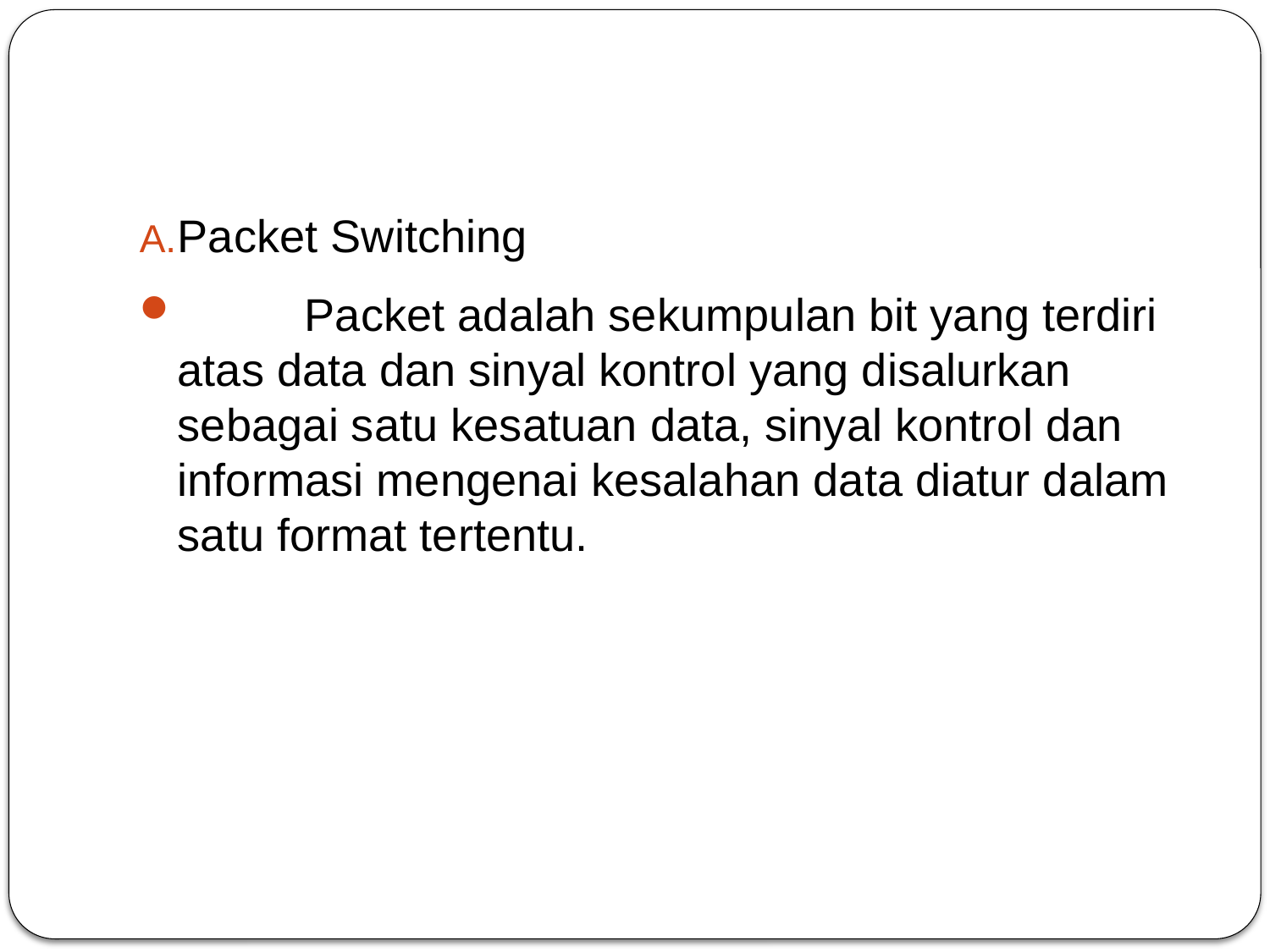

#
Packet Switching
	Packet adalah sekumpulan bit yang terdiri atas data dan sinyal kontrol yang disalurkan sebagai satu kesatuan data, sinyal kontrol dan informasi mengenai kesalahan data diatur dalam satu format tertentu.